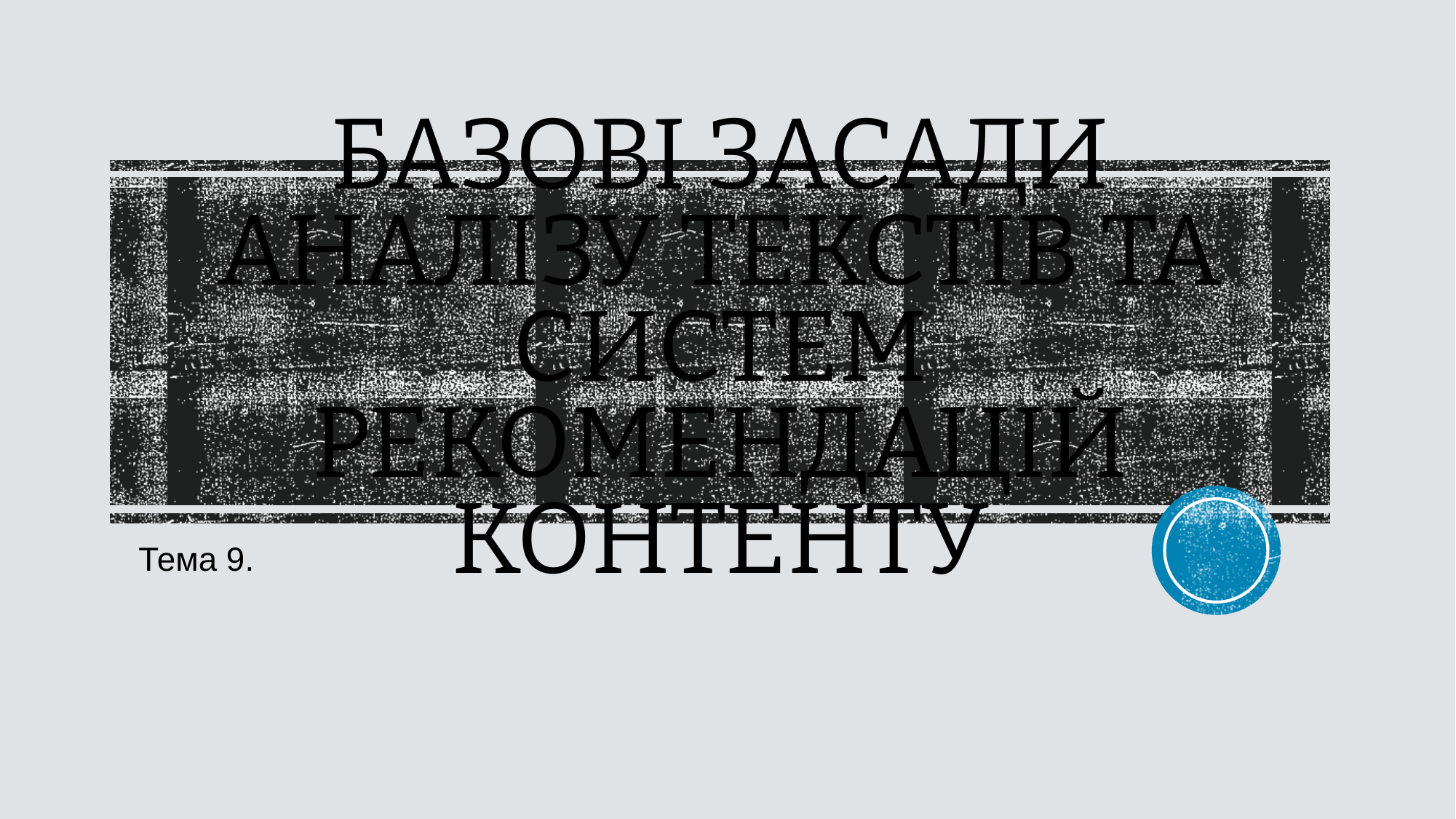

# Базові засади аналізу текстів та систем рекомендацій контенту
Тема 9.